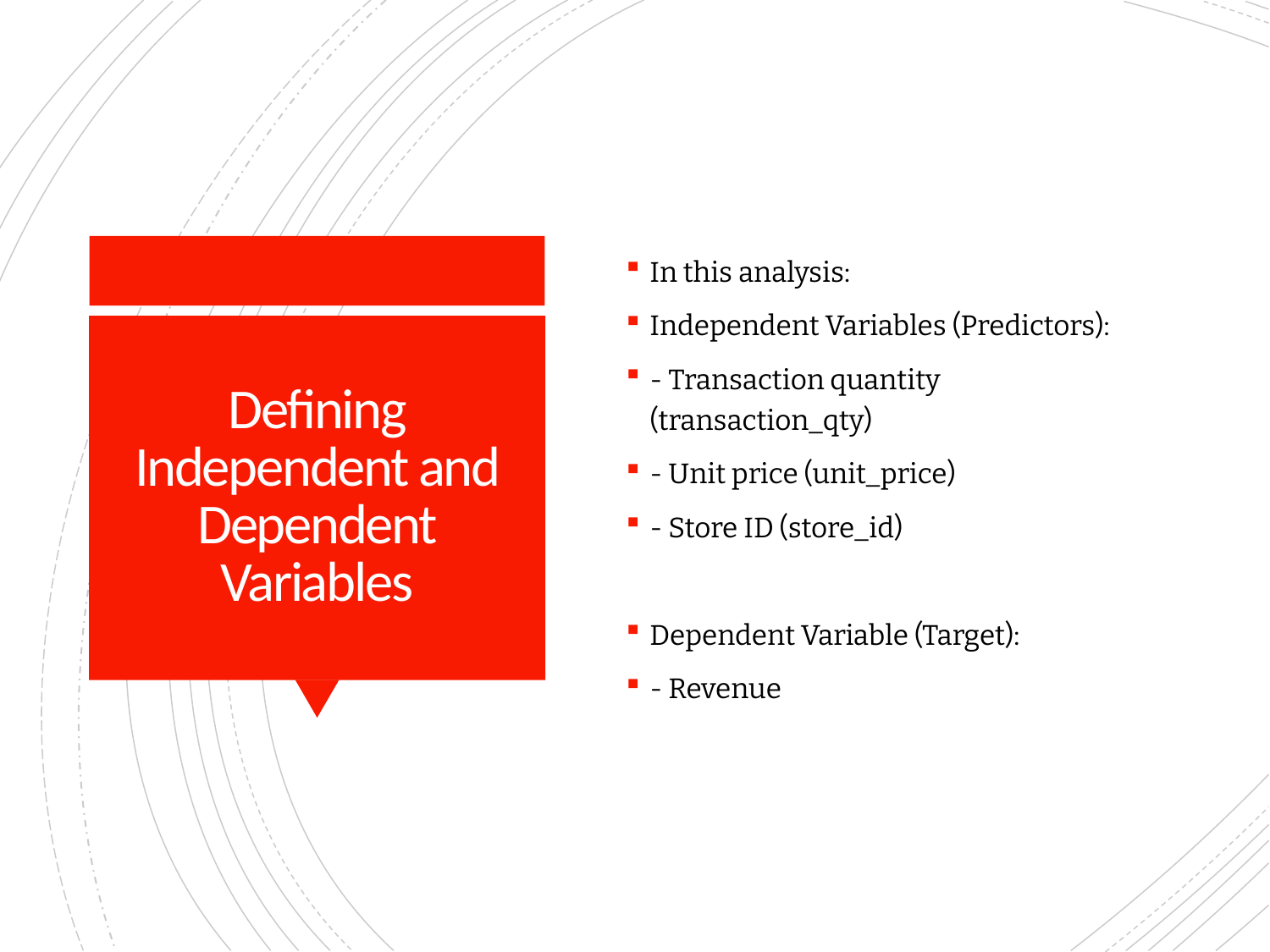

In this analysis:
Independent Variables (Predictors):
- Transaction quantity (transaction_qty)
- Unit price (unit_price)
- Store ID (store_id)

Dependent Variable (Target):
- Revenue
# Defining Independent and Dependent Variables